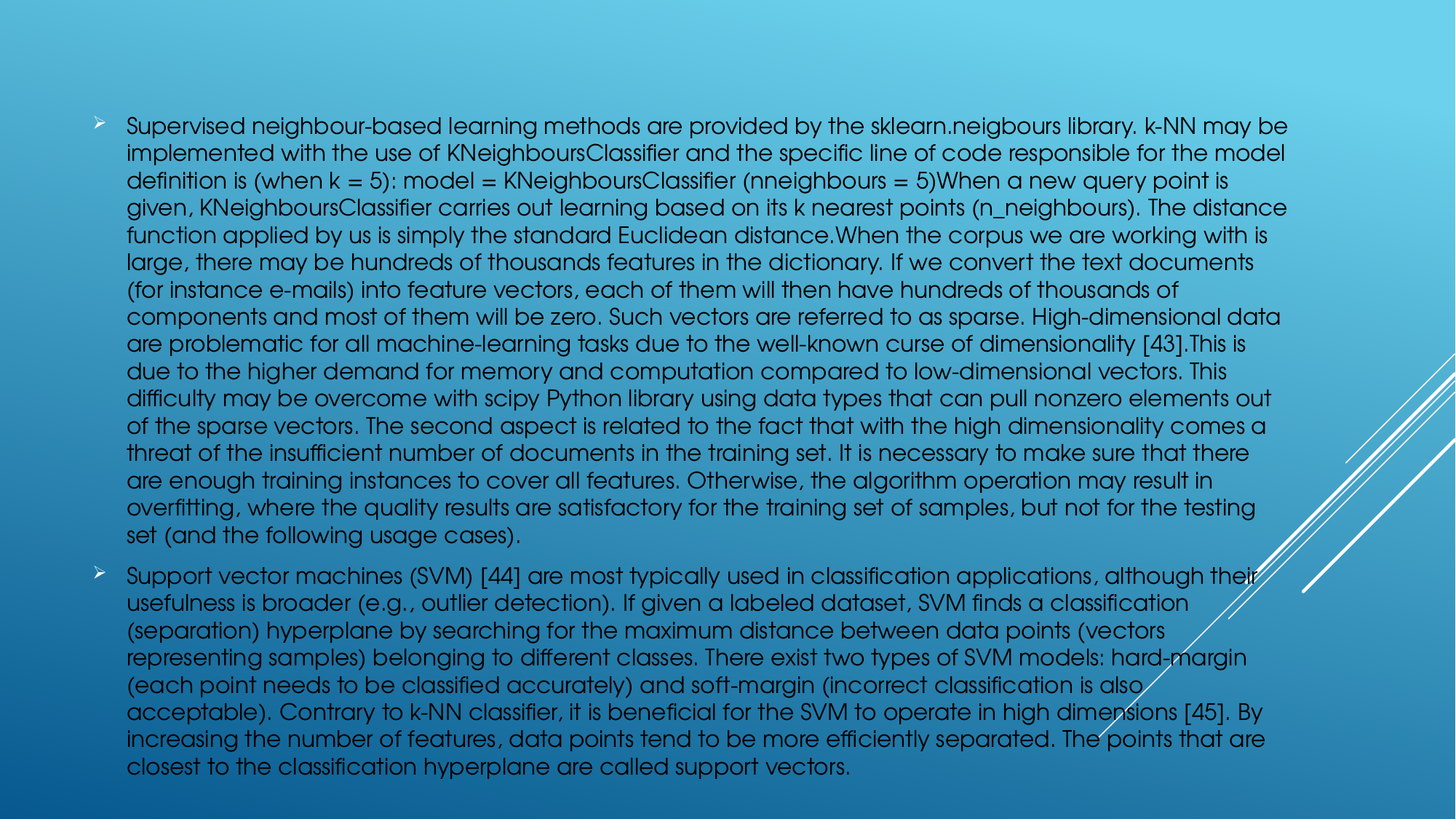

#
Supervised neighbour-based learning methods are provided by the sklearn.neigbours library. k-NN may be implemented with the use of KNeighboursClassifier and the specific line of code responsible for the model definition is (when k = 5): model = KNeighboursClassifier (nneighbours = 5)When a new query point is given, KNeighboursClassifier carries out learning based on its k nearest points (n_neighbours). The distance function applied by us is simply the standard Euclidean distance.When the corpus we are working with is large, there may be hundreds of thousands features in the dictionary. If we convert the text documents (for instance e-mails) into feature vectors, each of them will then have hundreds of thousands of components and most of them will be zero. Such vectors are referred to as sparse. High-dimensional data are problematic for all machine-learning tasks due to the well-known curse of dimensionality [43].This is due to the higher demand for memory and computation compared to low-dimensional vectors. This difficulty may be overcome with scipy Python library using data types that can pull nonzero elements out of the sparse vectors. The second aspect is related to the fact that with the high dimensionality comes a threat of the insufficient number of documents in the training set. It is necessary to make sure that there are enough training instances to cover all features. Otherwise, the algorithm operation may result in overfitting, where the quality results are satisfactory for the training set of samples, but not for the testing set (and the following usage cases).
Support vector machines (SVM) [44] are most typically used in classification applications, although their usefulness is broader (e.g., outlier detection). If given a labeled dataset, SVM finds a classification (separation) hyperplane by searching for the maximum distance between data points (vectors representing samples) belonging to different classes. There exist two types of SVM models: hard-margin (each point needs to be classified accurately) and soft-margin (incorrect classification is also acceptable). Contrary to k-NN classifier, it is beneficial for the SVM to operate in high dimensions [45]. By increasing the number of features, data points tend to be more efficiently separated. The points that are closest to the classification hyperplane are called support vectors.